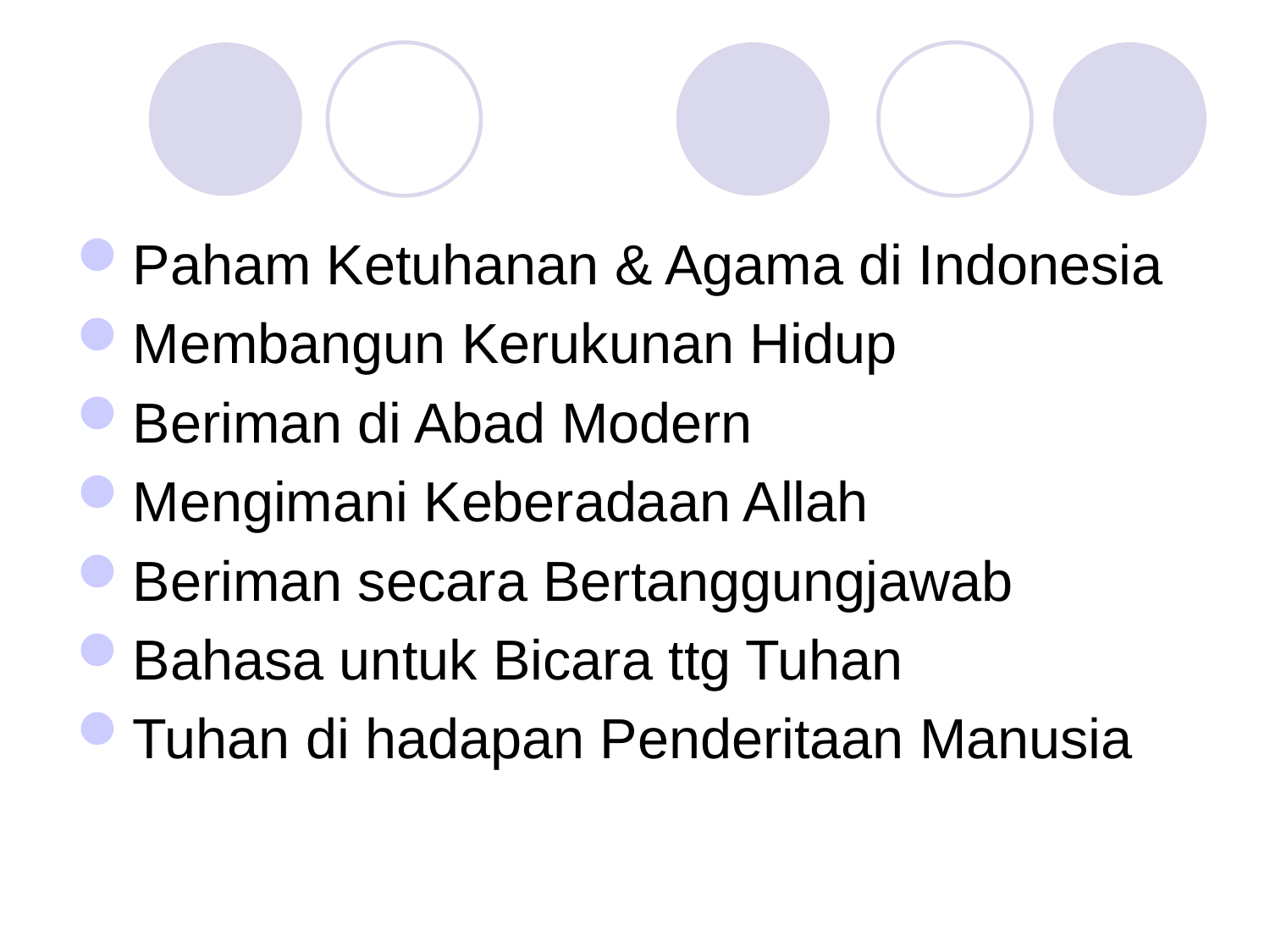

#
Paham Ketuhanan & Agama di Indonesia
Membangun Kerukunan Hidup
Beriman di Abad Modern
Mengimani Keberadaan Allah
Beriman secara Bertanggungjawab
Bahasa untuk Bicara ttg Tuhan
Tuhan di hadapan Penderitaan Manusia